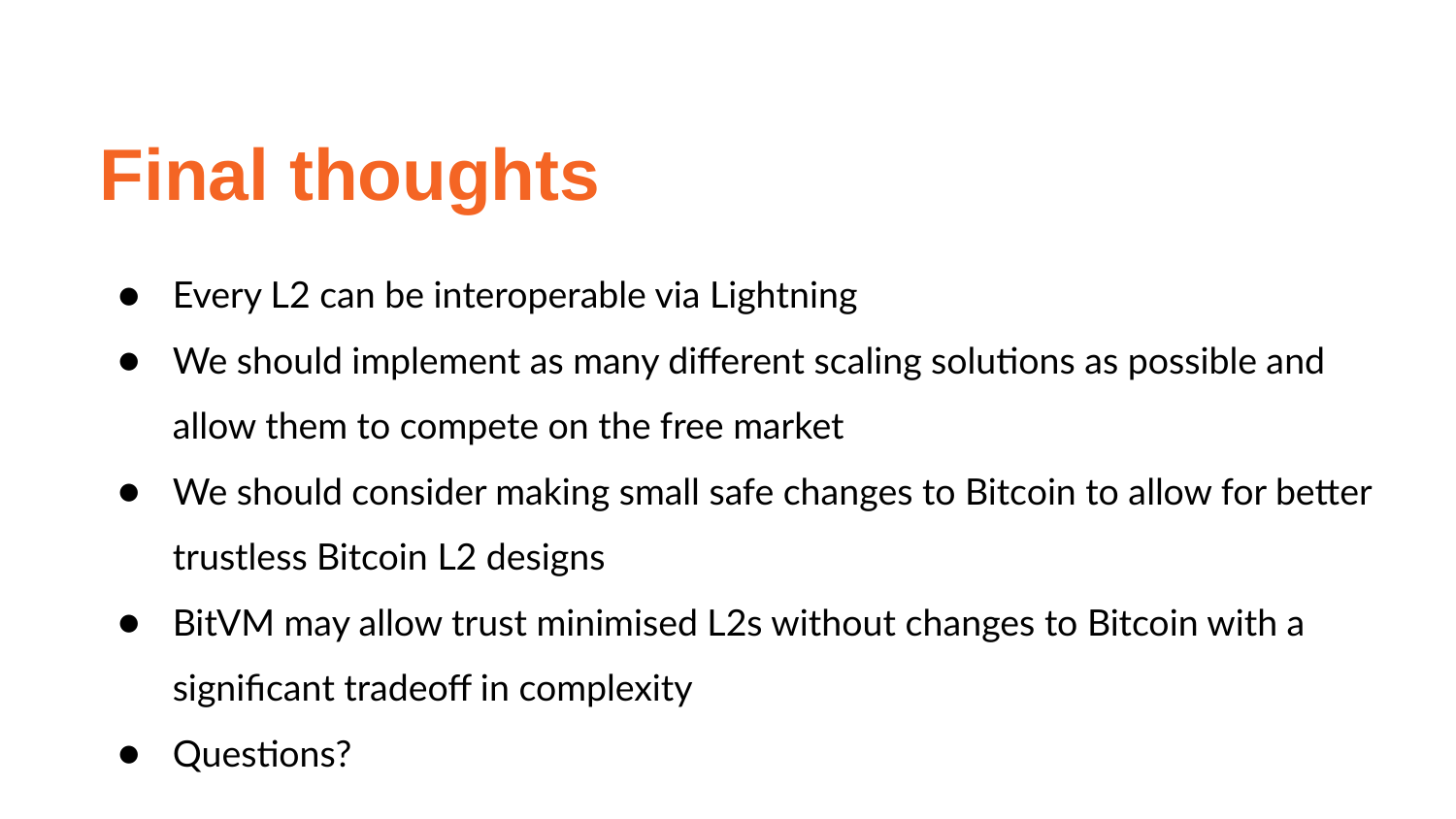

Final thoughts
Every L2 can be interoperable via Lightning
We should implement as many different scaling solutions as possible and allow them to compete on the free market
We should consider making small safe changes to Bitcoin to allow for better trustless Bitcoin L2 designs
BitVM may allow trust minimised L2s without changes to Bitcoin with a significant tradeoff in complexity
Questions?